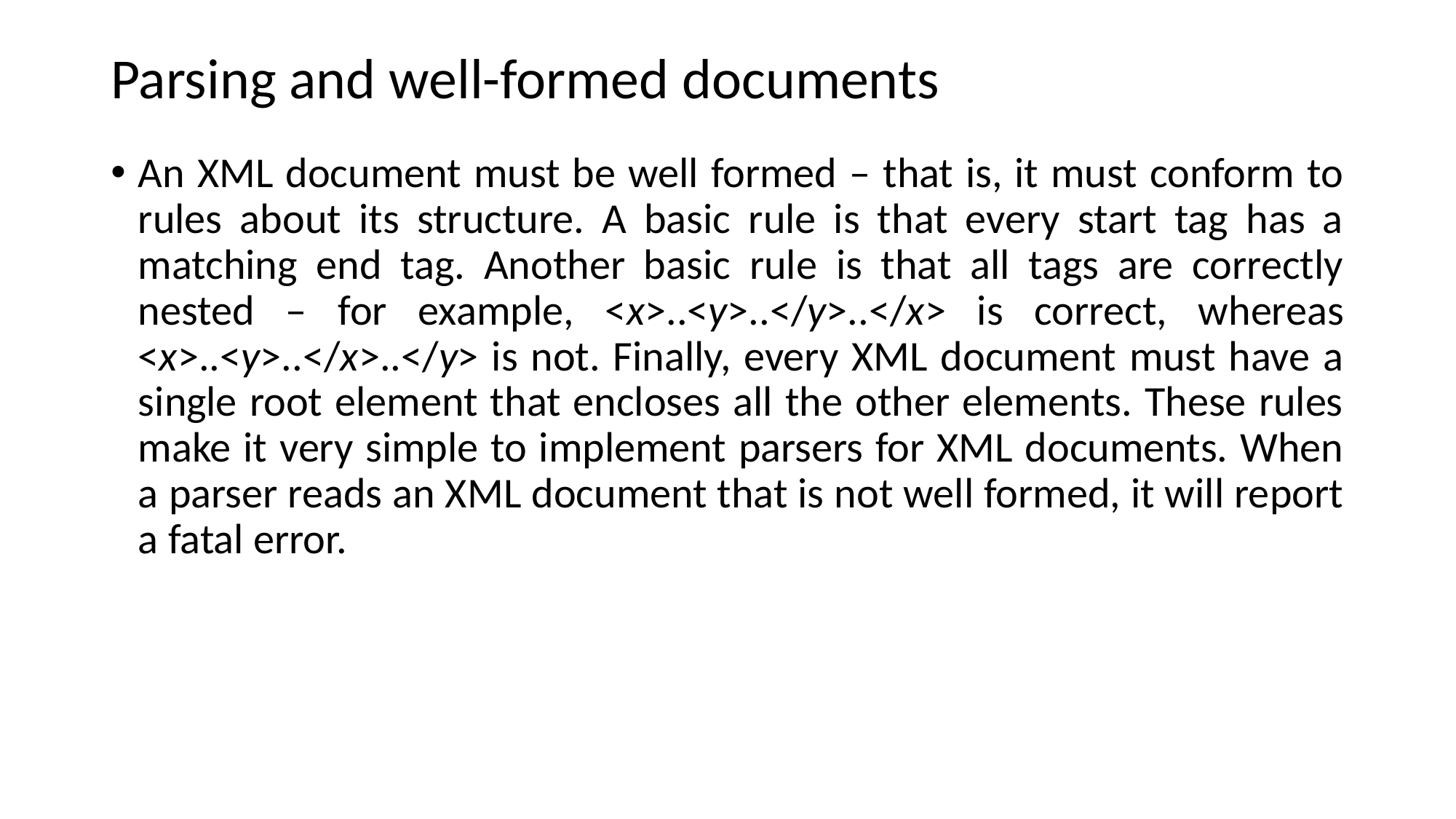

# Parsing and well-formed documents
An XML document must be well formed – that is, it must conform to rules about its structure. A basic rule is that every start tag has a matching end tag. Another basic rule is that all tags are correctly nested – for example, <x>..<y>..</y>..</x> is correct, whereas <x>..<y>..</x>..</y> is not. Finally, every XML document must have a single root element that encloses all the other elements. These rules make it very simple to implement parsers for XML documents. When a parser reads an XML document that is not well formed, it will report a fatal error.